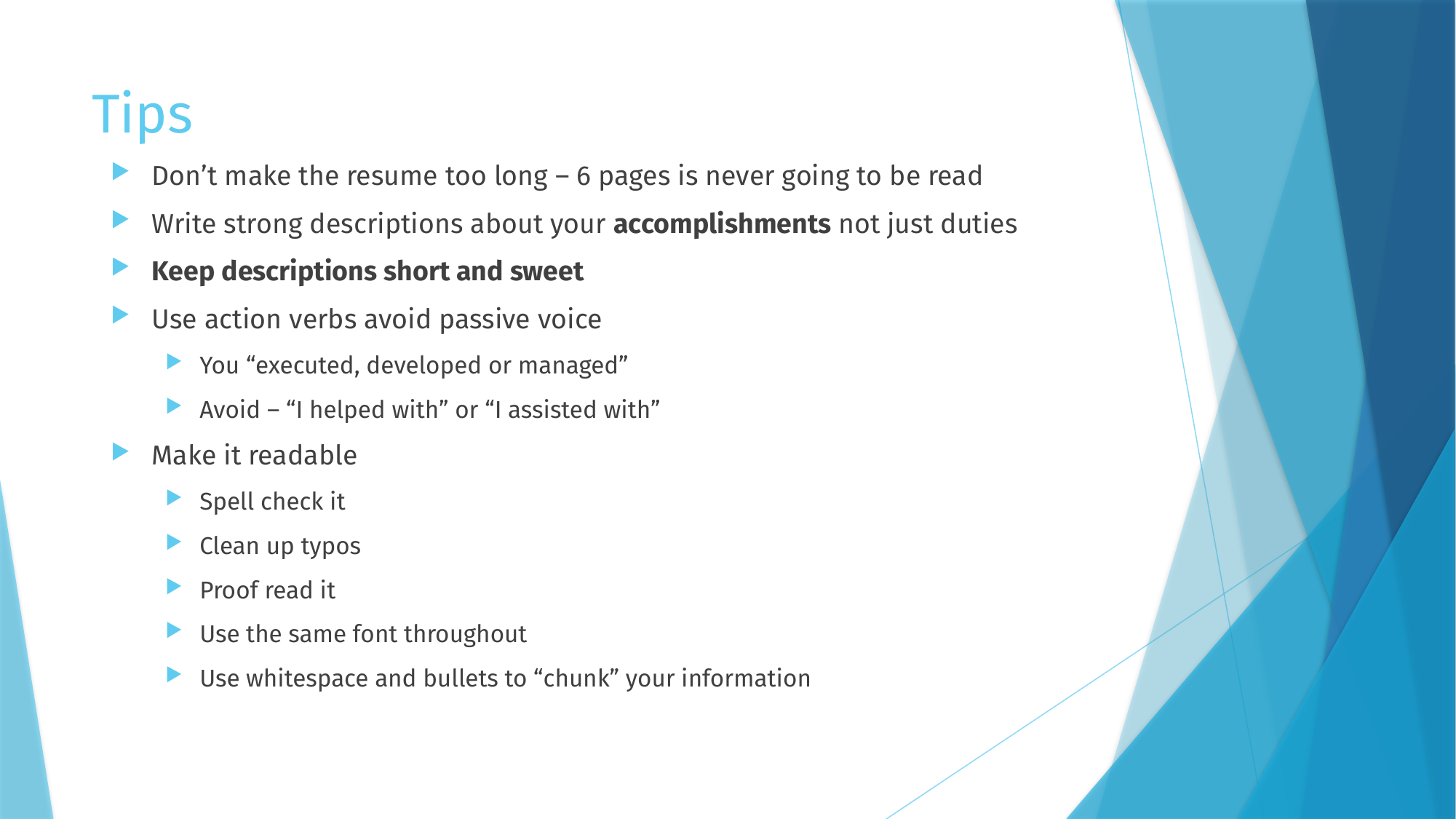

# Tips
Don’t make the resume too long – 6 pages is never going to be read
Write strong descriptions about your accomplishments not just duties
Keep descriptions short and sweet
Use action verbs avoid passive voice
You “executed, developed or managed”
Avoid – “I helped with” or “I assisted with”
Make it readable
Spell check it
Clean up typos
Proof read it
Use the same font throughout
Use whitespace and bullets to “chunk” your information